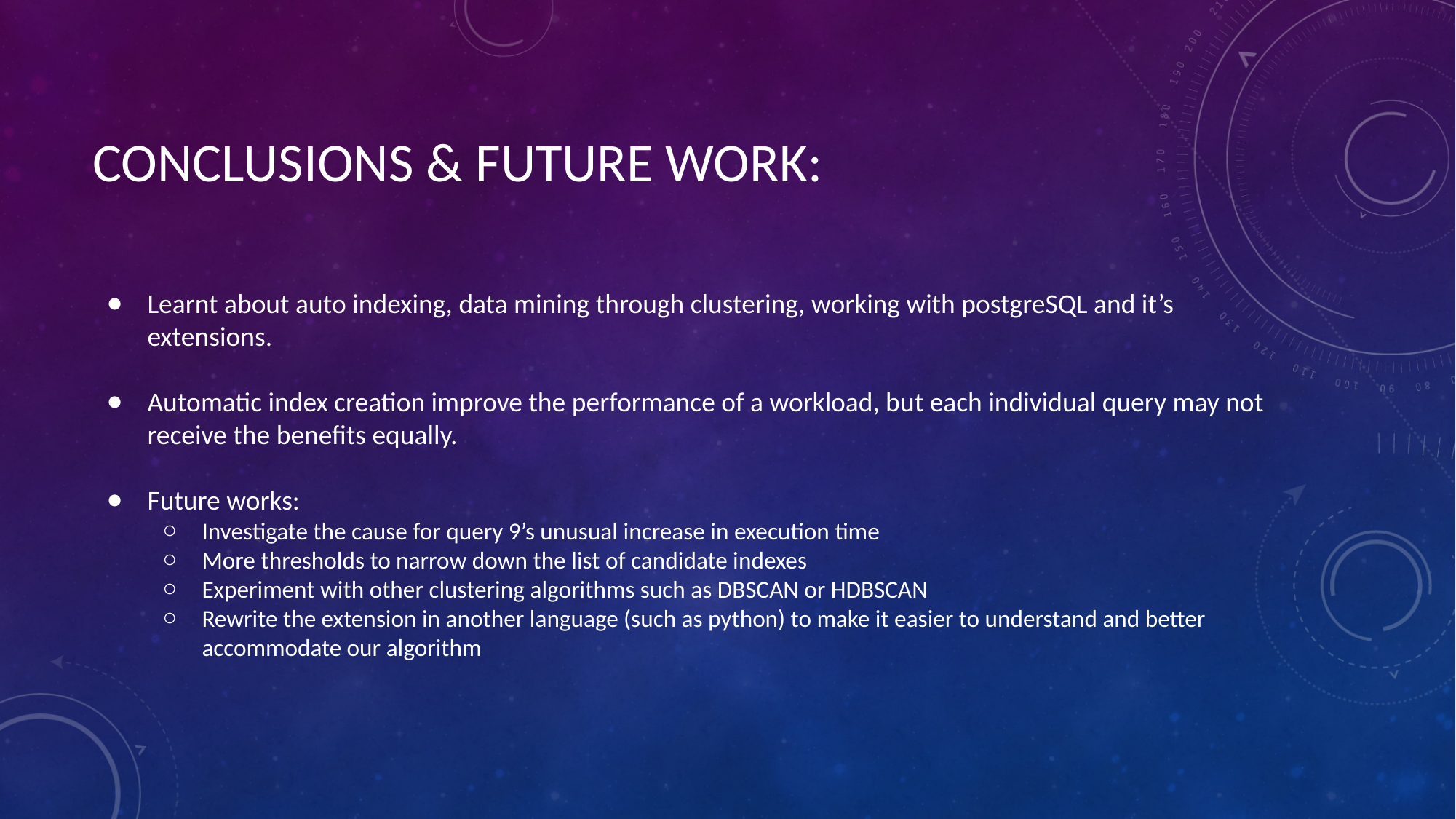

# CONCLUSIONS & FUTURE WORK:
Learnt about auto indexing, data mining through clustering, working with postgreSQL and it’s extensions.

Automatic index creation improve the performance of a workload, but each individual query may not receive the benefits equally.

Future works:
Investigate the cause for query 9’s unusual increase in execution time
More thresholds to narrow down the list of candidate indexes
Experiment with other clustering algorithms such as DBSCAN or HDBSCAN
Rewrite the extension in another language (such as python) to make it easier to understand and better accommodate our algorithm